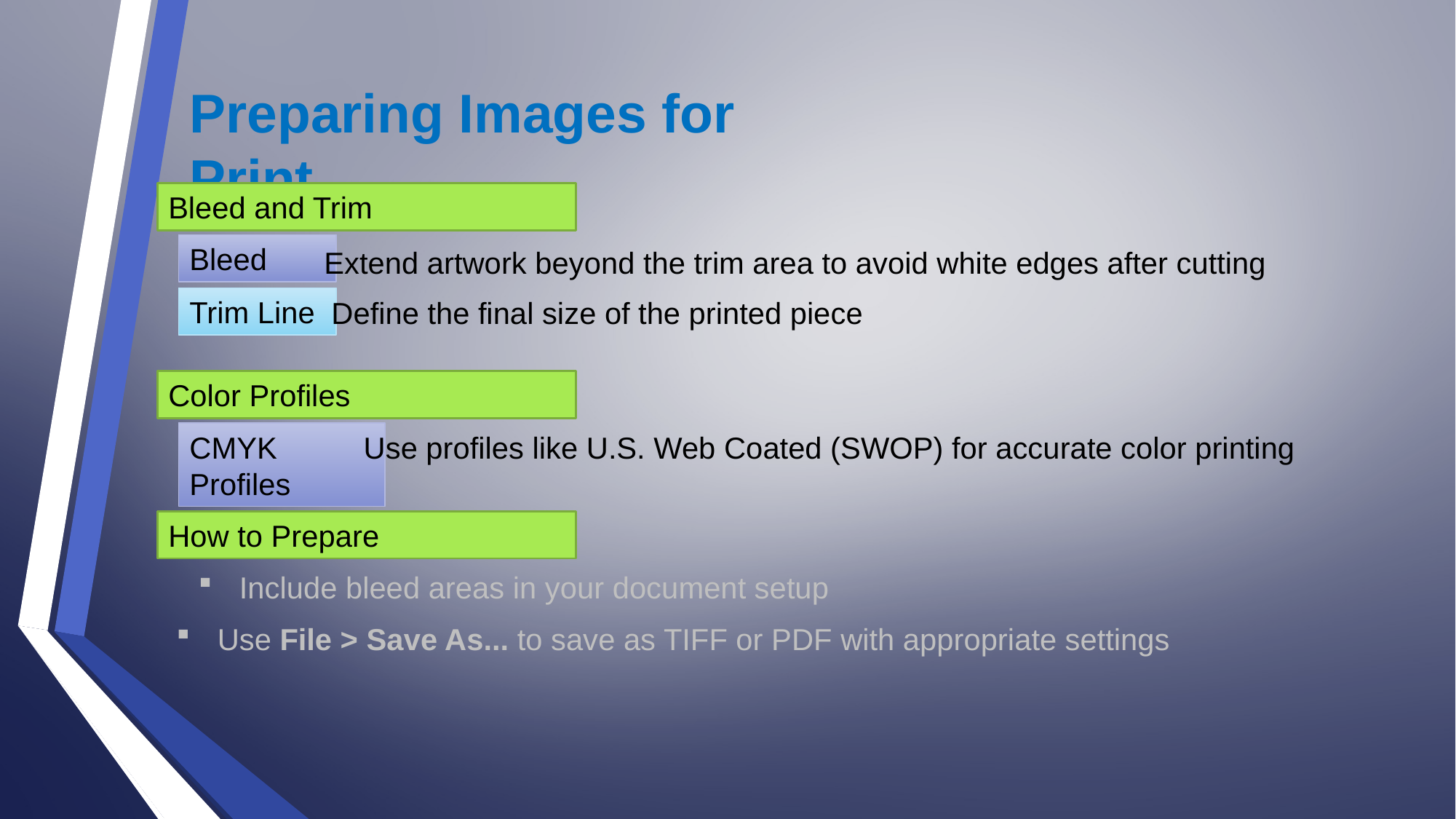

Preparing Images for Print
Bleed and Trim
Bleed
Extend artwork beyond the trim area to avoid white edges after cutting
Trim Line
Define the final size of the printed piece
Color Profiles
CMYK Profiles
Use profiles like U.S. Web Coated (SWOP) for accurate color printing
How to Prepare
Include bleed areas in your document setup
Use File > Save As... to save as TIFF or PDF with appropriate settings